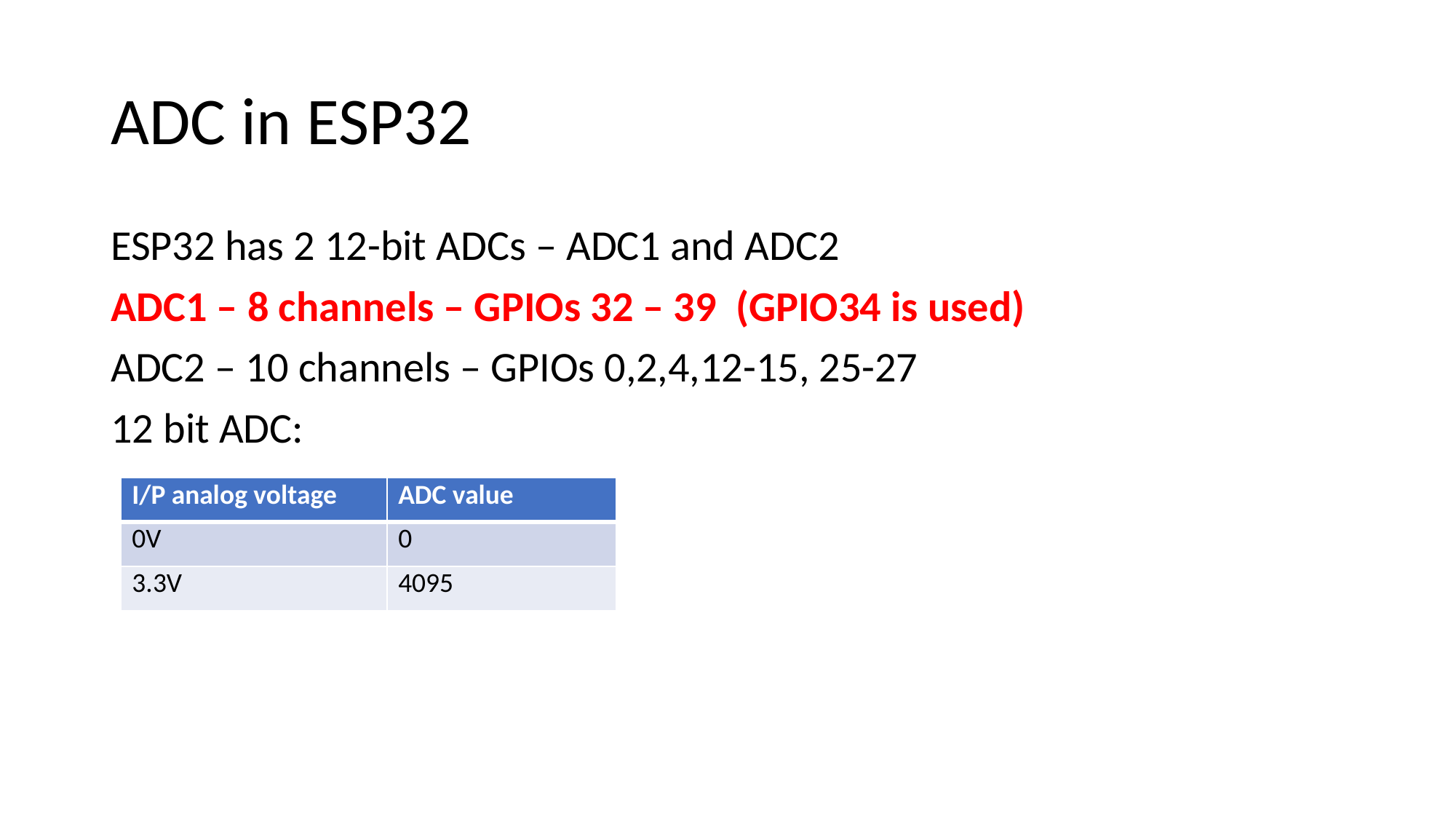

# ADC in ESP32
ESP32 has 2 12-bit ADCs – ADC1 and ADC2
ADC1 – 8 channels – GPIOs 32 – 39  (GPIO34 is used)
ADC2 – 10 channels – GPIOs 0,2,4,12-15, 25-27
12 bit ADC:

| I/P analog voltage | ADC value |
| --- | --- |
| 0V | 0 |
| 3.3V | 4095 |